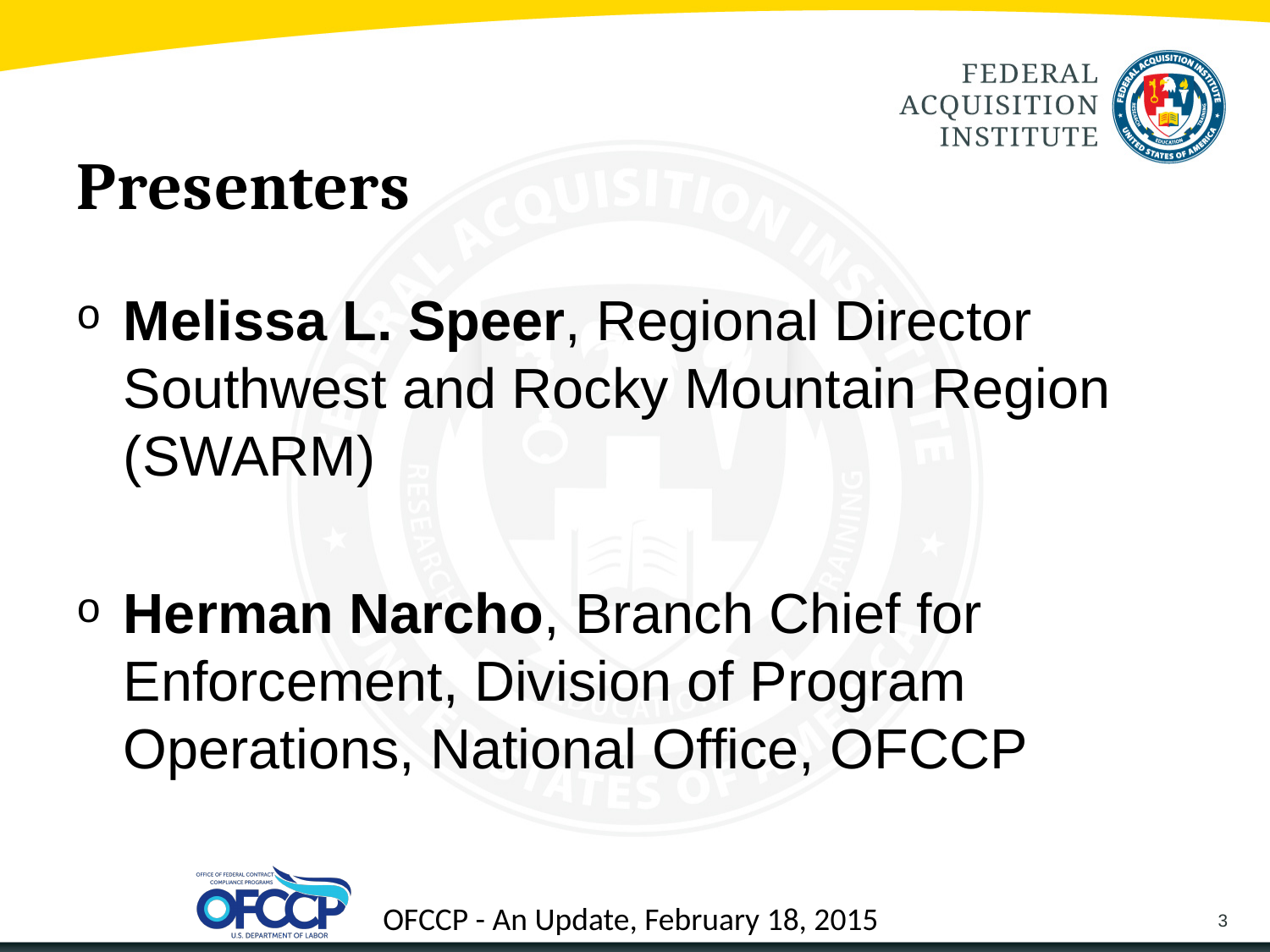

# Presenters
Melissa L. Speer, Regional Director Southwest and Rocky Mountain Region (SWARM)

Herman Narcho, Branch Chief for Enforcement, Division of Program Operations, National Office, OFCCP
3
OFCCP - An Update, February 18, 2015